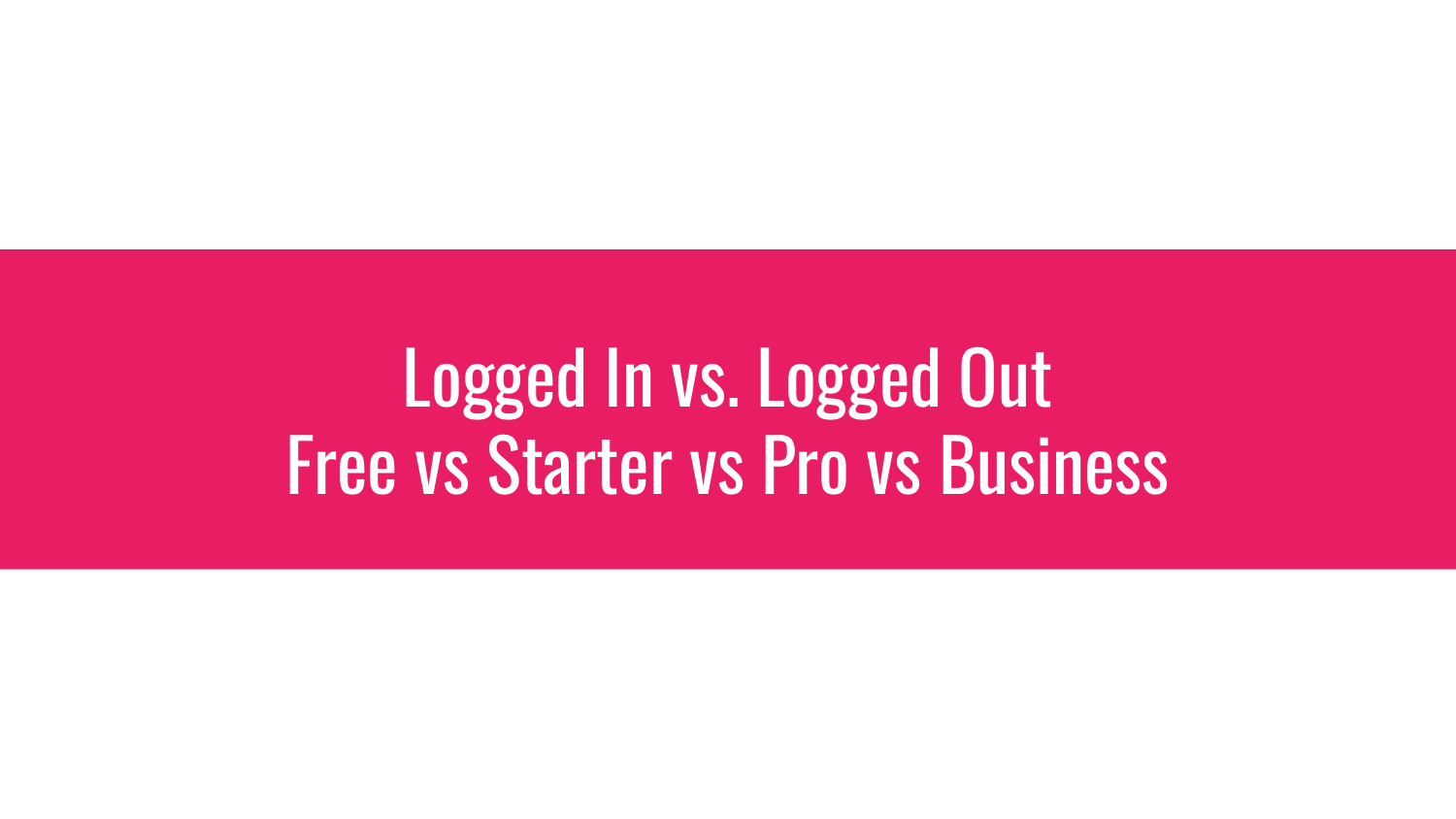

# Logged In vs. Logged Out
Free vs Starter vs Pro vs Business